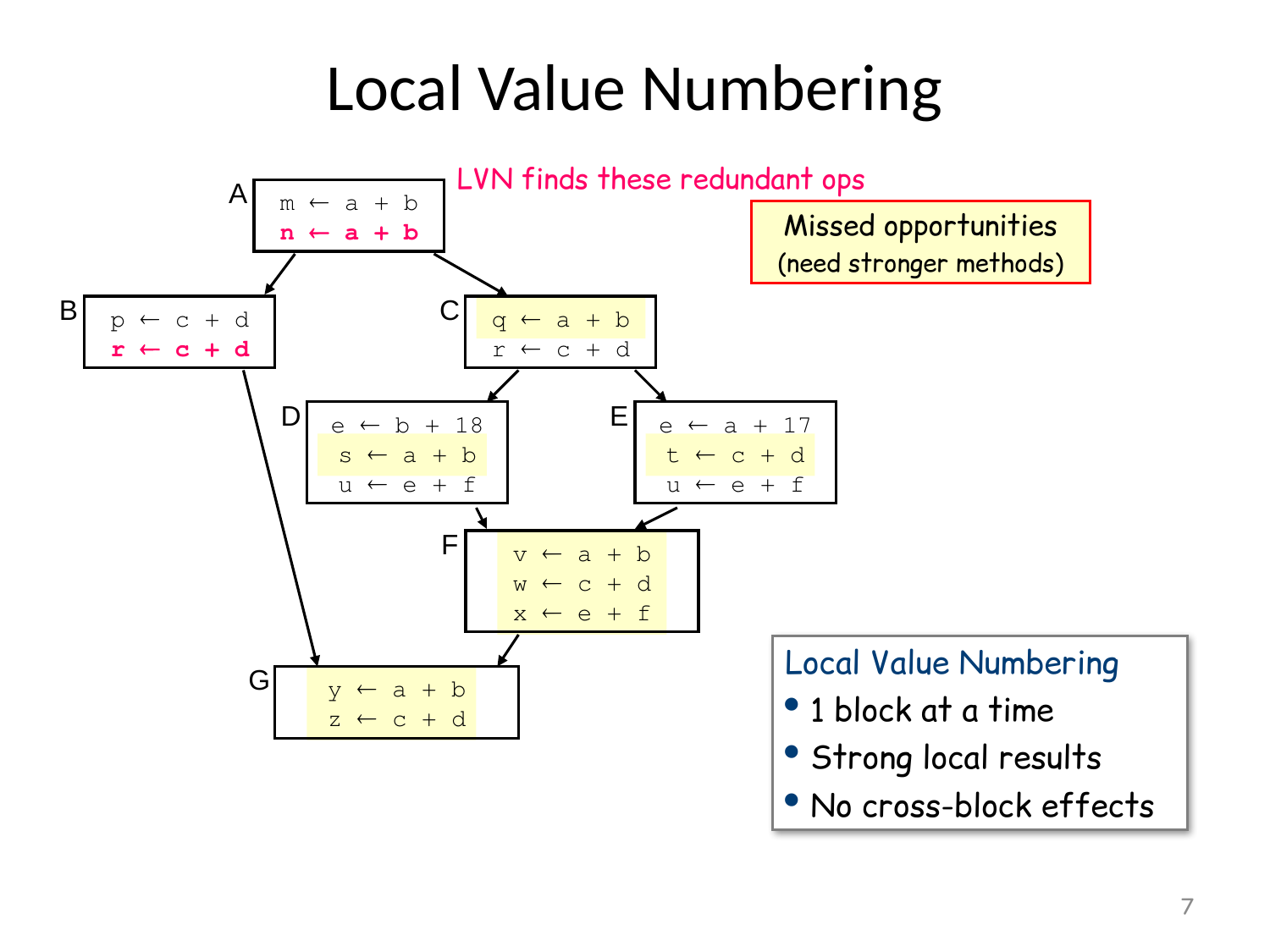

# Local Value Numbering
LVN finds these redundant ops
A
m ← a + b
n ← a + b

B
p ← c + d
r ← c + d
C
q ← a + b
r ← c + d

D
e ← b + 18
s ← a + b
u ← e + f
E
e ← a + 17
t ← c + d
u ← e + f

F
v ← a + b
w ← c + d
x ← e + f

G
y ← a + b
z ← c + d
Missed opportunities
(need stronger methods)

Local Value Numbering
 1 block at a time
 Strong local results
 No cross-block effects
7